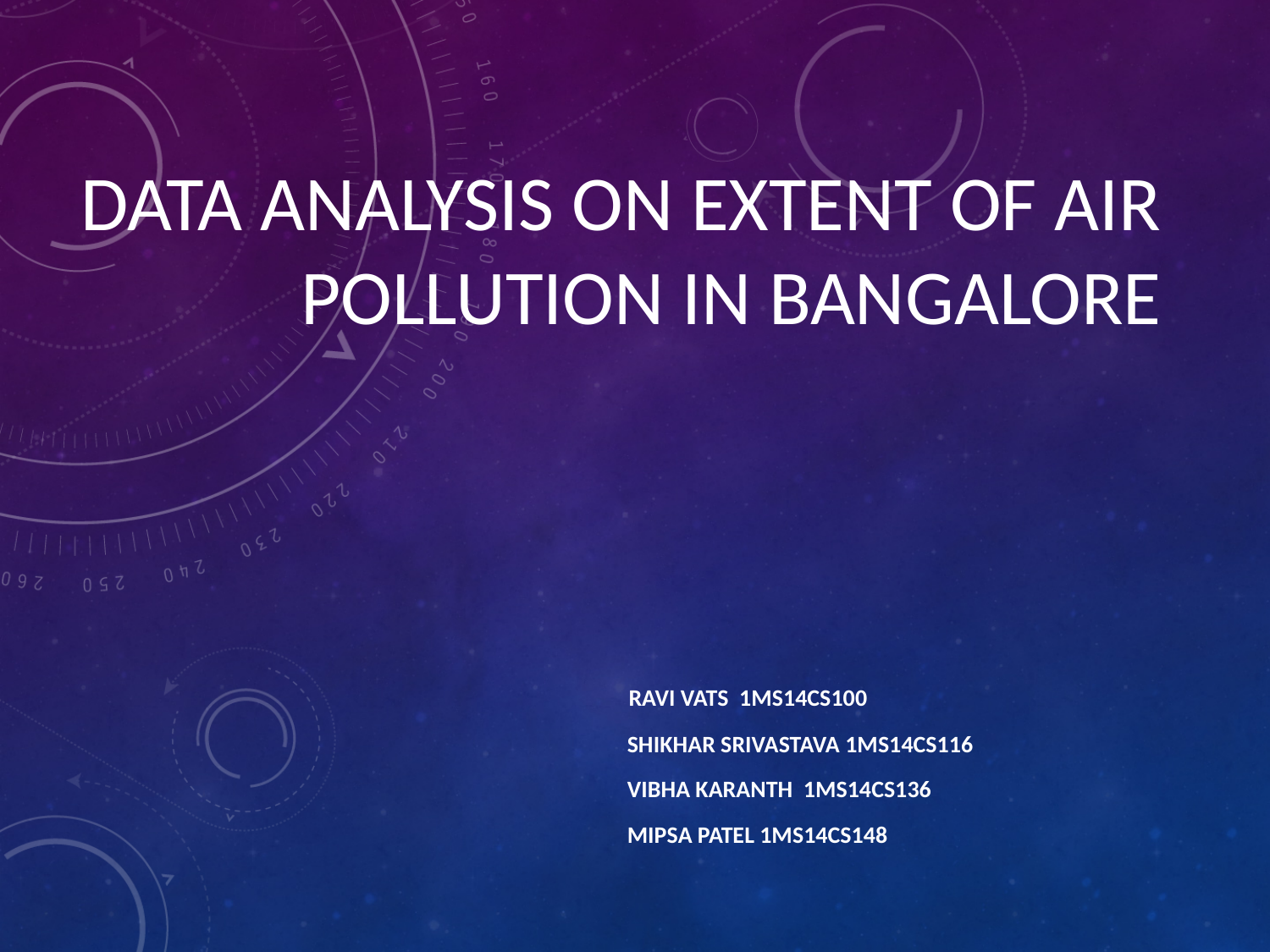

# DATA ANALYSIS ON EXTENT OF AIR POLLUTION IN BANGALORE

					        Ravi Vats  1MS14CS100
					         Shikhar Srivastava 1MS14CS116
					         Vibha Karanth  1MS14CS136
					         Mipsa Patel 1MS14CS148